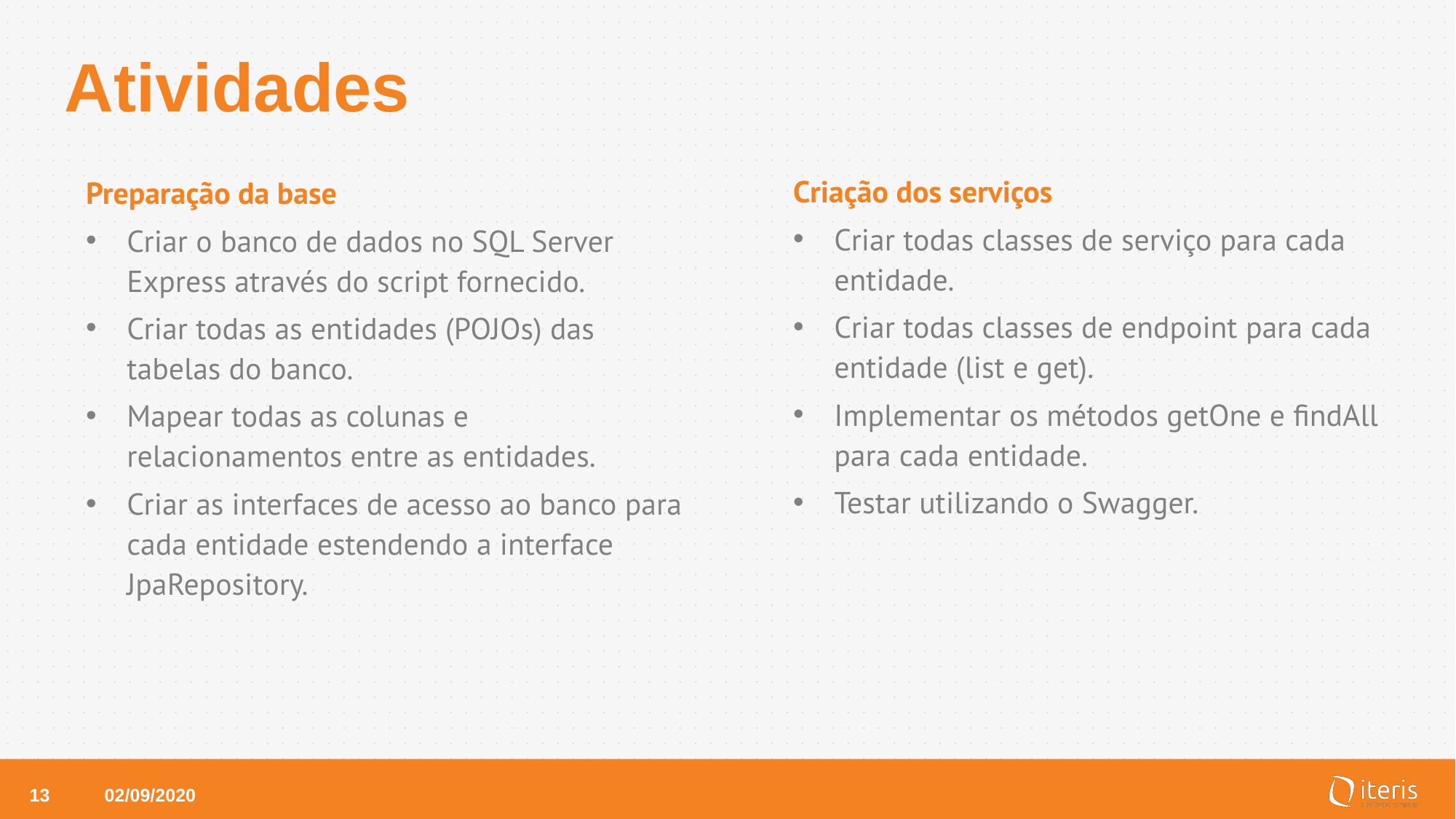

# Atividades
Criação dos serviços
Criar todas classes de serviço para cada entidade.
Criar todas classes de endpoint para cada entidade (list e get).
Implementar os métodos getOne e findAll para cada entidade.
Testar utilizando o Swagger.
Preparação da base
Criar o banco de dados no SQL Server Express através do script fornecido.
Criar todas as entidades (POJOs) das tabelas do banco.
Mapear todas as colunas e relacionamentos entre as entidades.
Criar as interfaces de acesso ao banco para cada entidade estendendo a interface JpaRepository.
13
02/09/2020